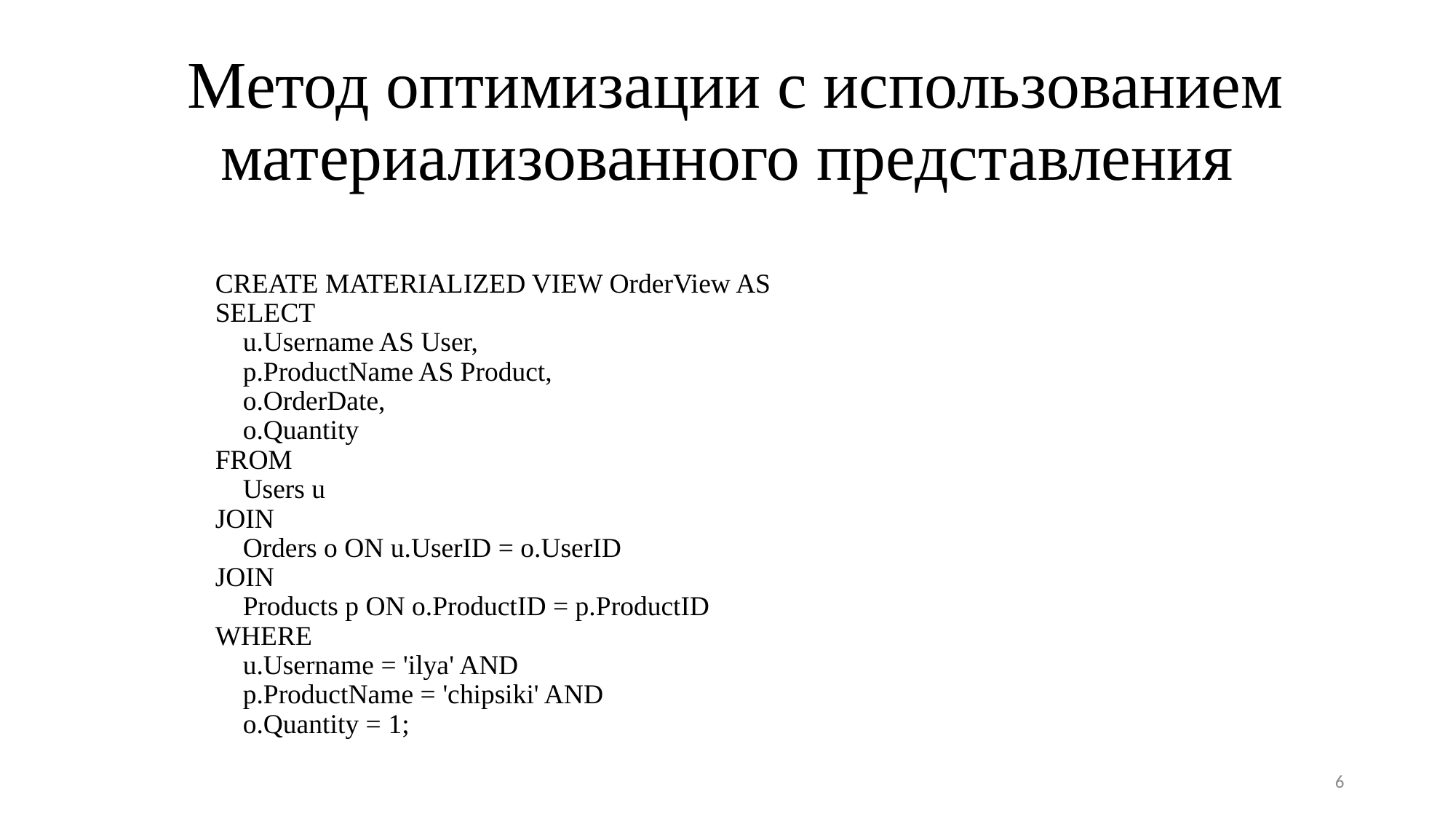

# Метод оптимизации с использованием материализованного представления
CREATE MATERIALIZED VIEW OrderView AS
SELECT
    u.Username AS User,
    p.ProductName AS Product,
    o.OrderDate,
    o.Quantity
FROM
    Users u
JOIN
    Orders o ON u.UserID = o.UserID
JOIN
    Products p ON o.ProductID = p.ProductID
WHERE
    u.Username = 'ilya' AND
    p.ProductName = 'chipsiki' AND
    o.Quantity = 1;

6